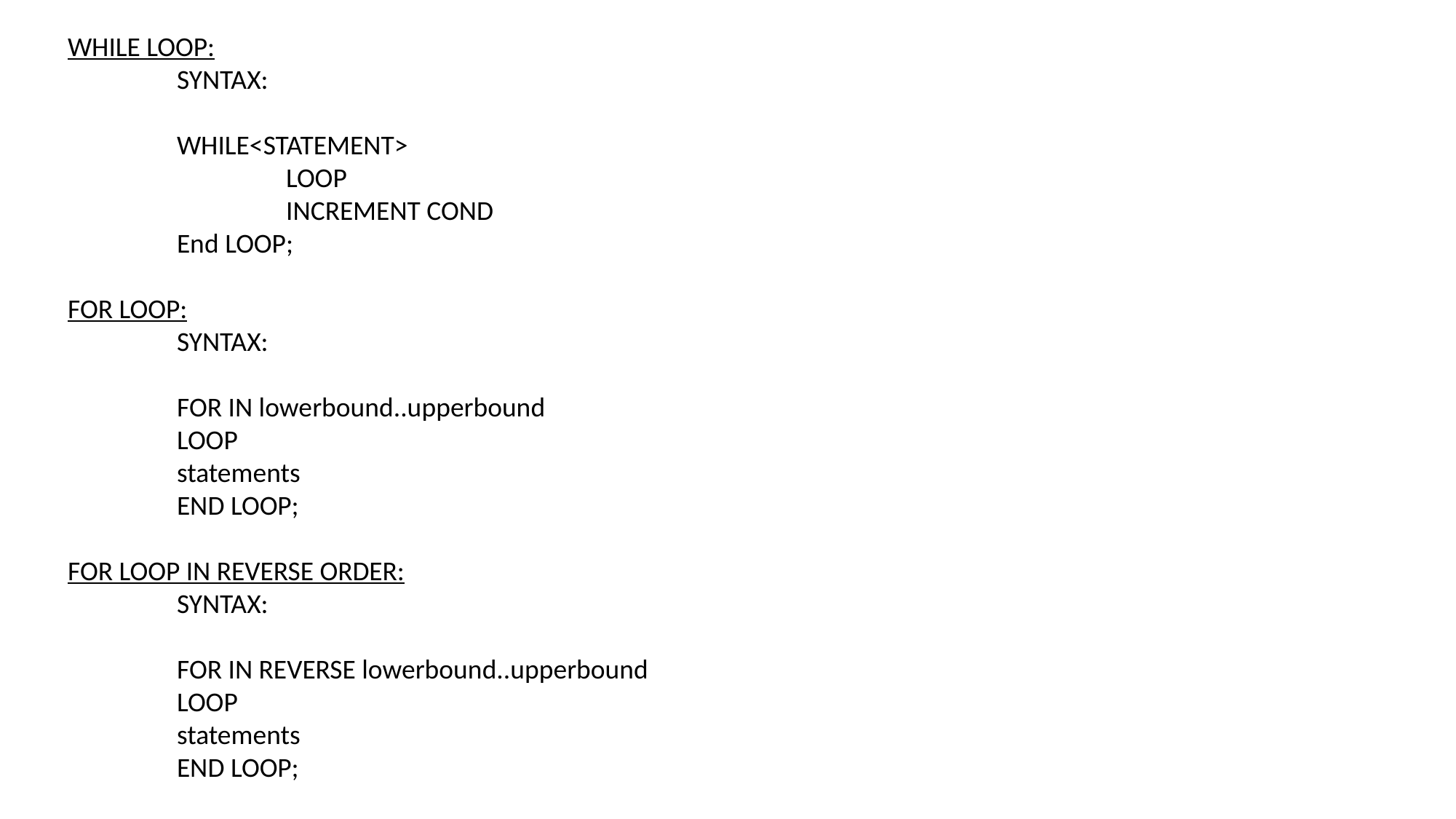

WHILE LOOP:
	SYNTAX:

	WHILE<STATEMENT>
		LOOP
		INCREMENT COND
	End LOOP;

FOR LOOP:
  	SYNTAX:

	FOR IN lowerbound..upperbound
	LOOP
	statements
	END LOOP;

FOR LOOP IN REVERSE ORDER:
	SYNTAX:

	FOR IN REVERSE lowerbound..upperbound
	LOOP
	statements
	END LOOP;